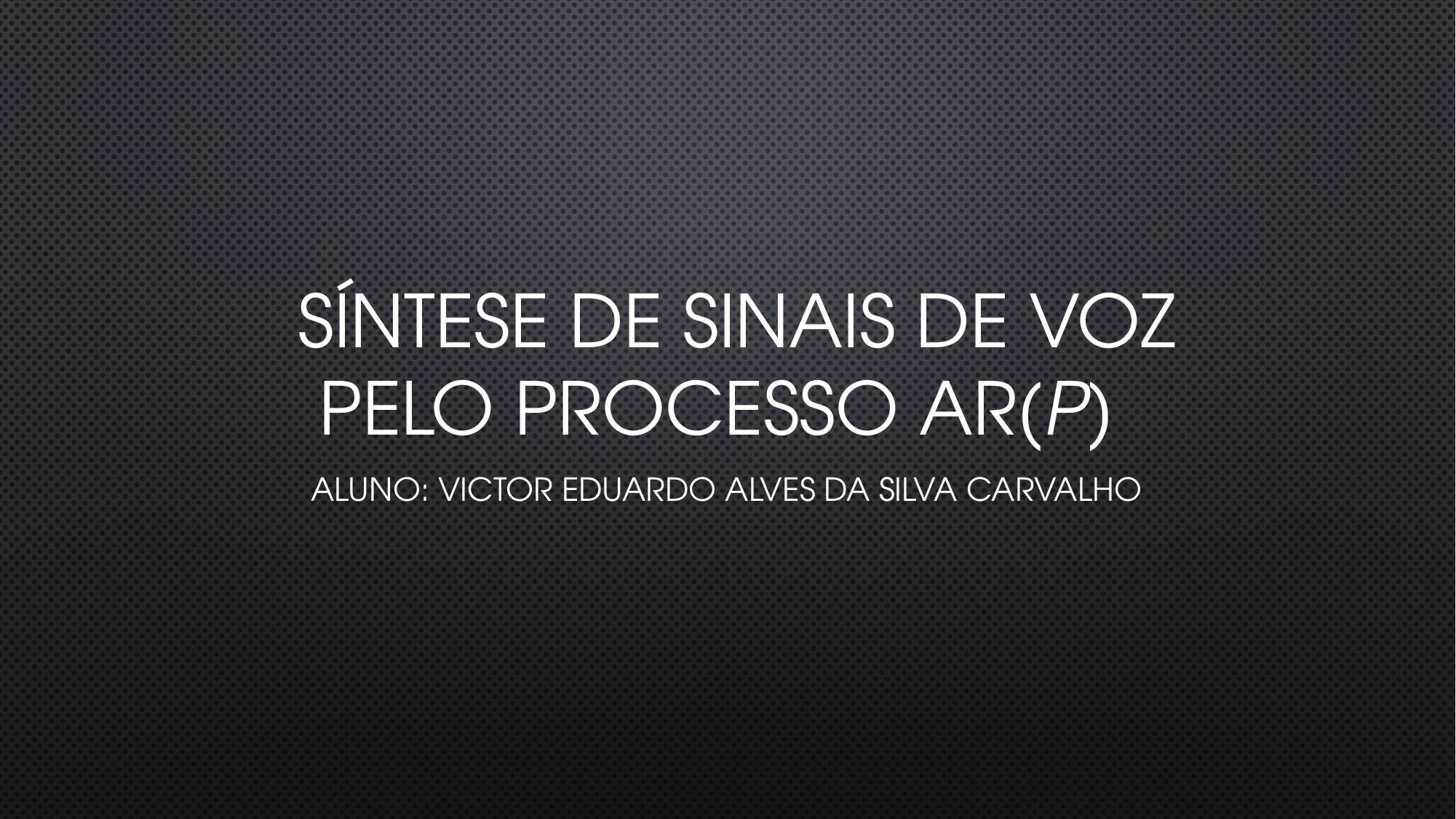

# Síntese de Sinais de Voz pelo Processo AR(p)
Aluno: Victor Eduardo Alves da Silva Carvalho